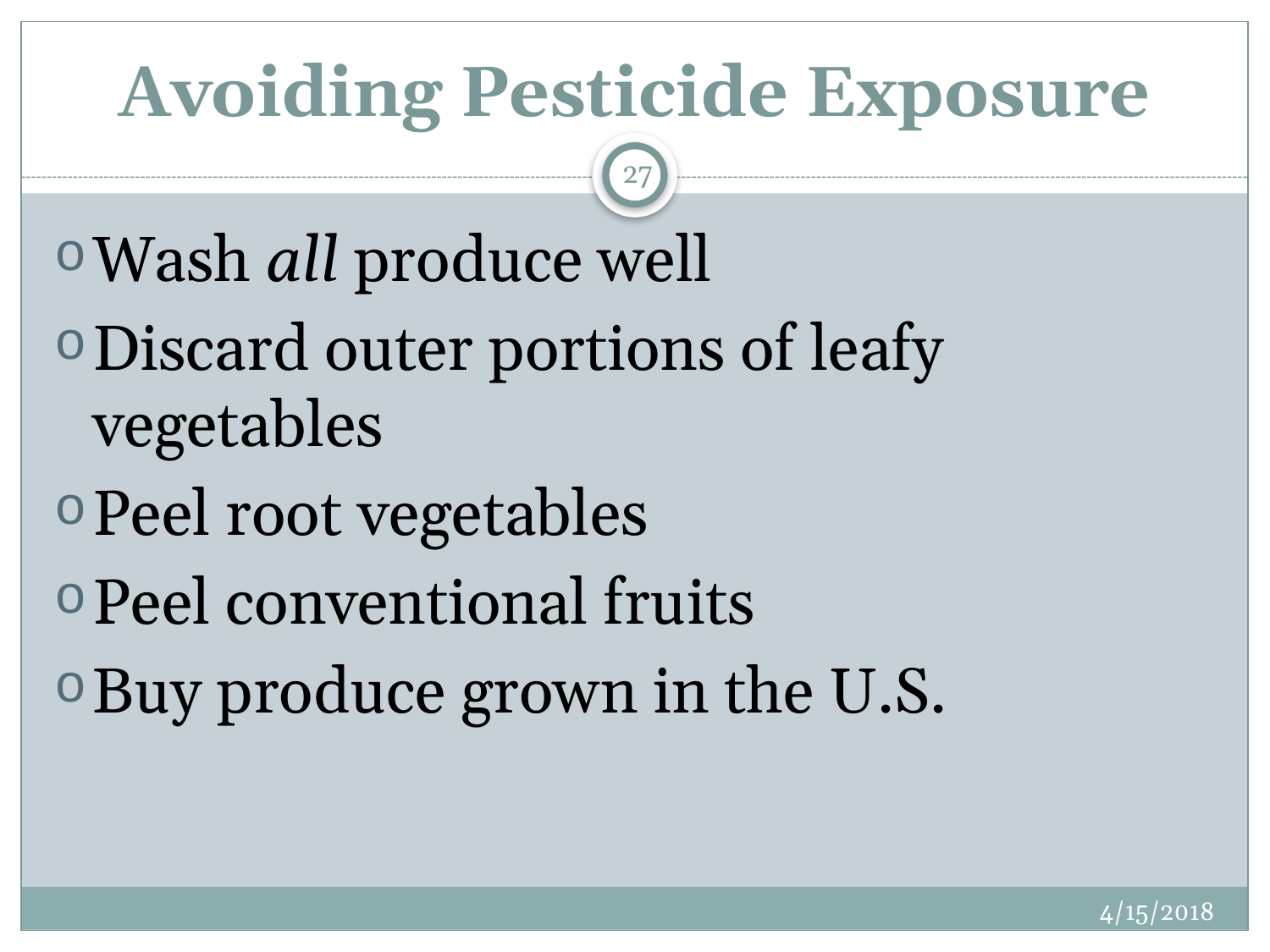

# Avoiding Pesticide Exposure
27
Wash all produce well
Discard outer portions of leafy vegetables
Peel root vegetables
Peel conventional fruits
Buy produce grown in the U.S.
4/15/2018